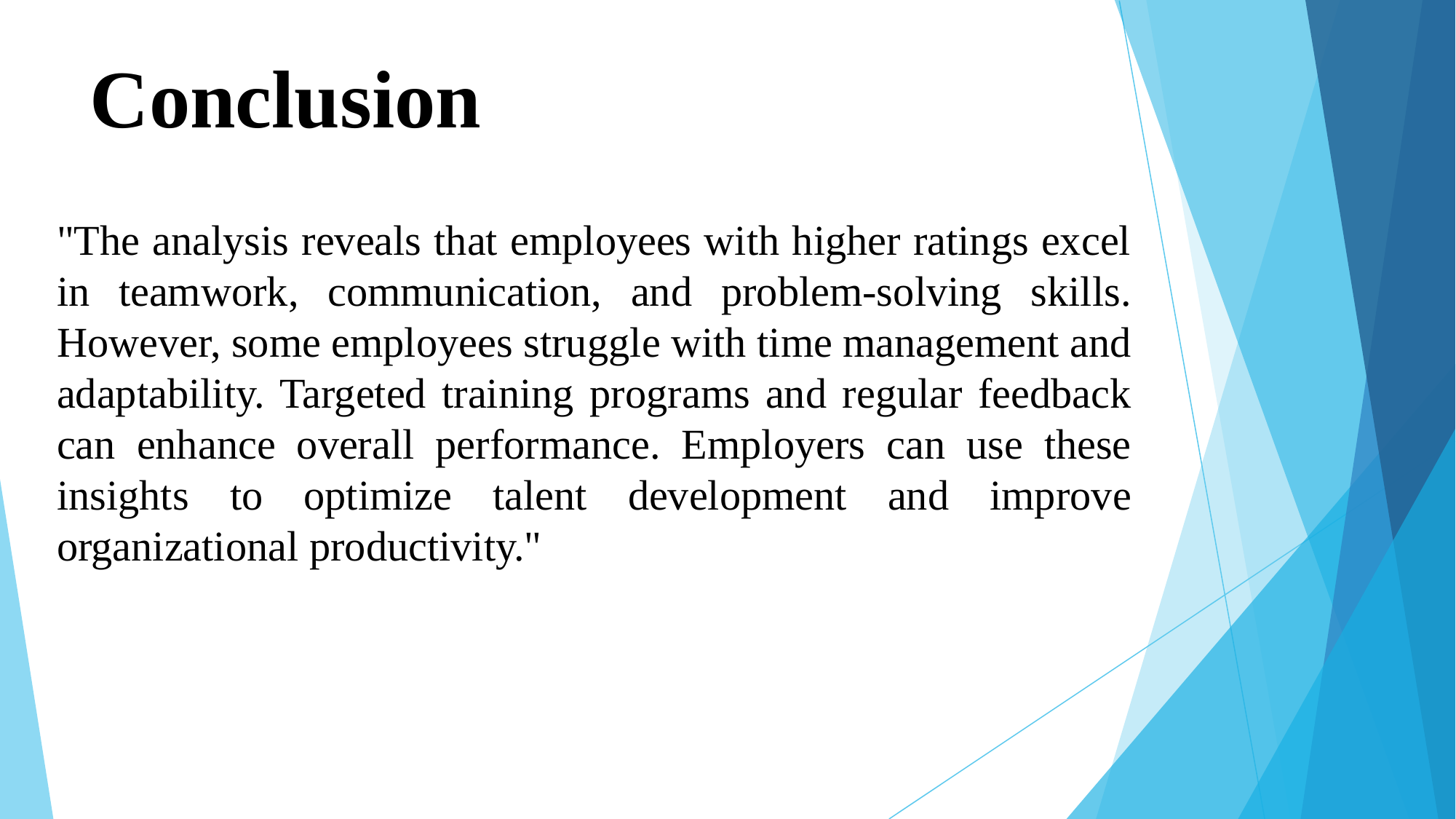

# Conclusion
"The analysis reveals that employees with higher ratings excel in teamwork, communication, and problem-solving skills. However, some employees struggle with time management and adaptability. Targeted training programs and regular feedback can enhance overall performance. Employers can use these insights to optimize talent development and improve organizational productivity."